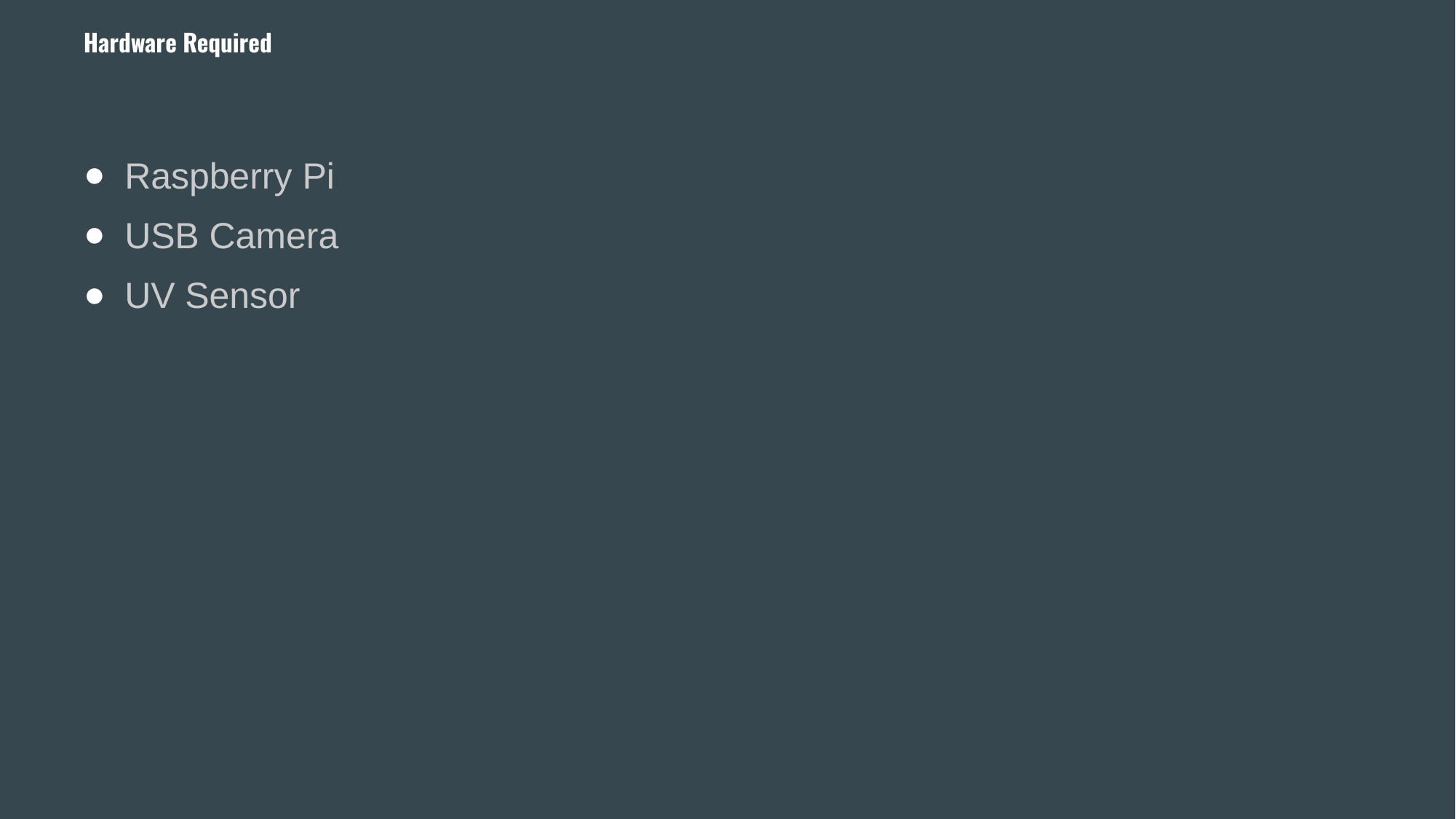

# Hardware Required
Raspberry Pi
USB Camera
UV Sensor